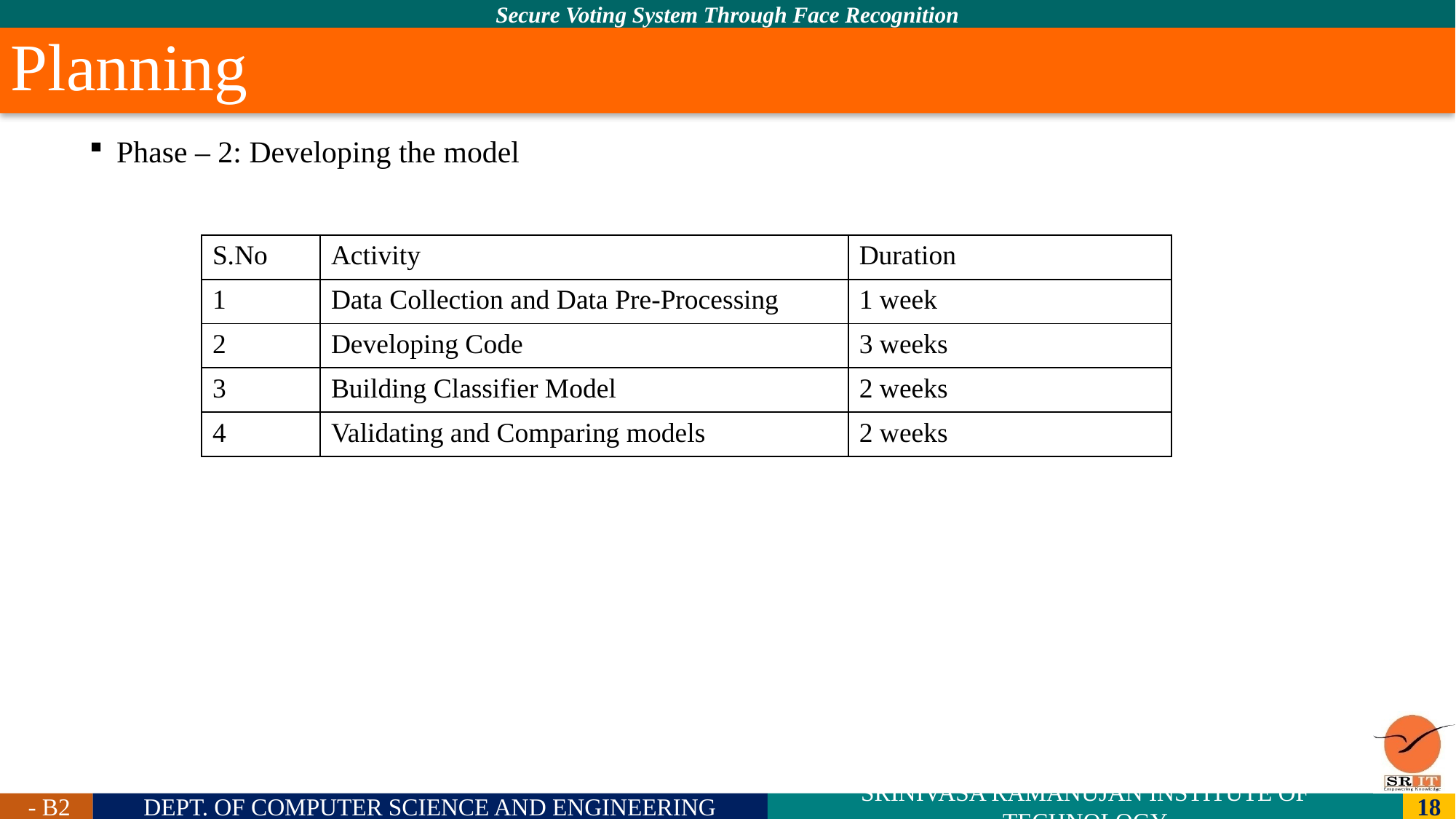

# Planning
Phase – 2: Developing the model

| S.No | Activity | Duration |
| --- | --- | --- |
| 1 | Data Collection and Data Pre-Processing | 1 week |
| 2 | Developing Code | 3 weeks |
| 3 | Building Classifier Model | 2 weeks |
| 4 | Validating and Comparing models | 2 weeks |